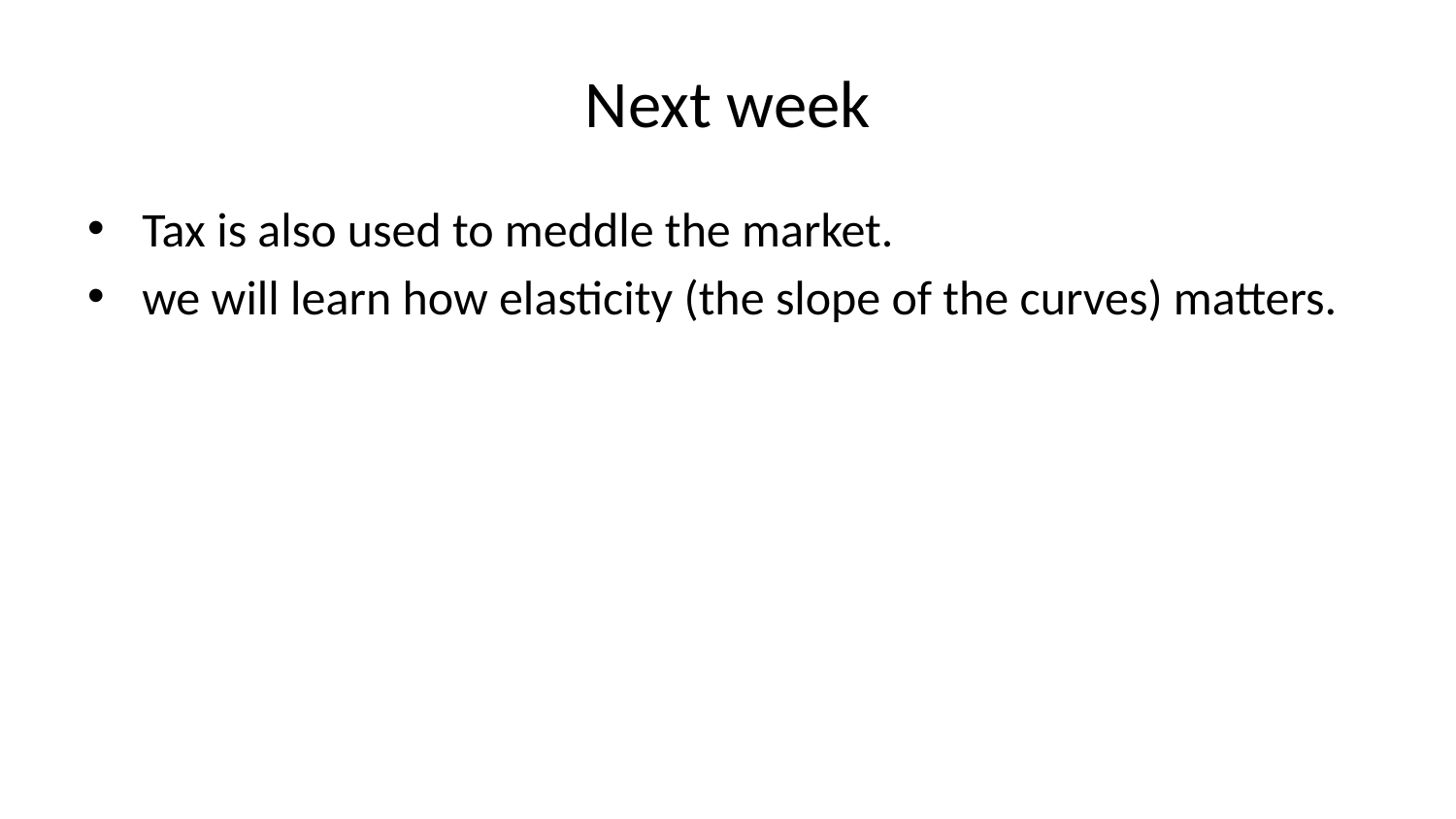

# Next week
Tax is also used to meddle the market.
we will learn how elasticity (the slope of the curves) matters.